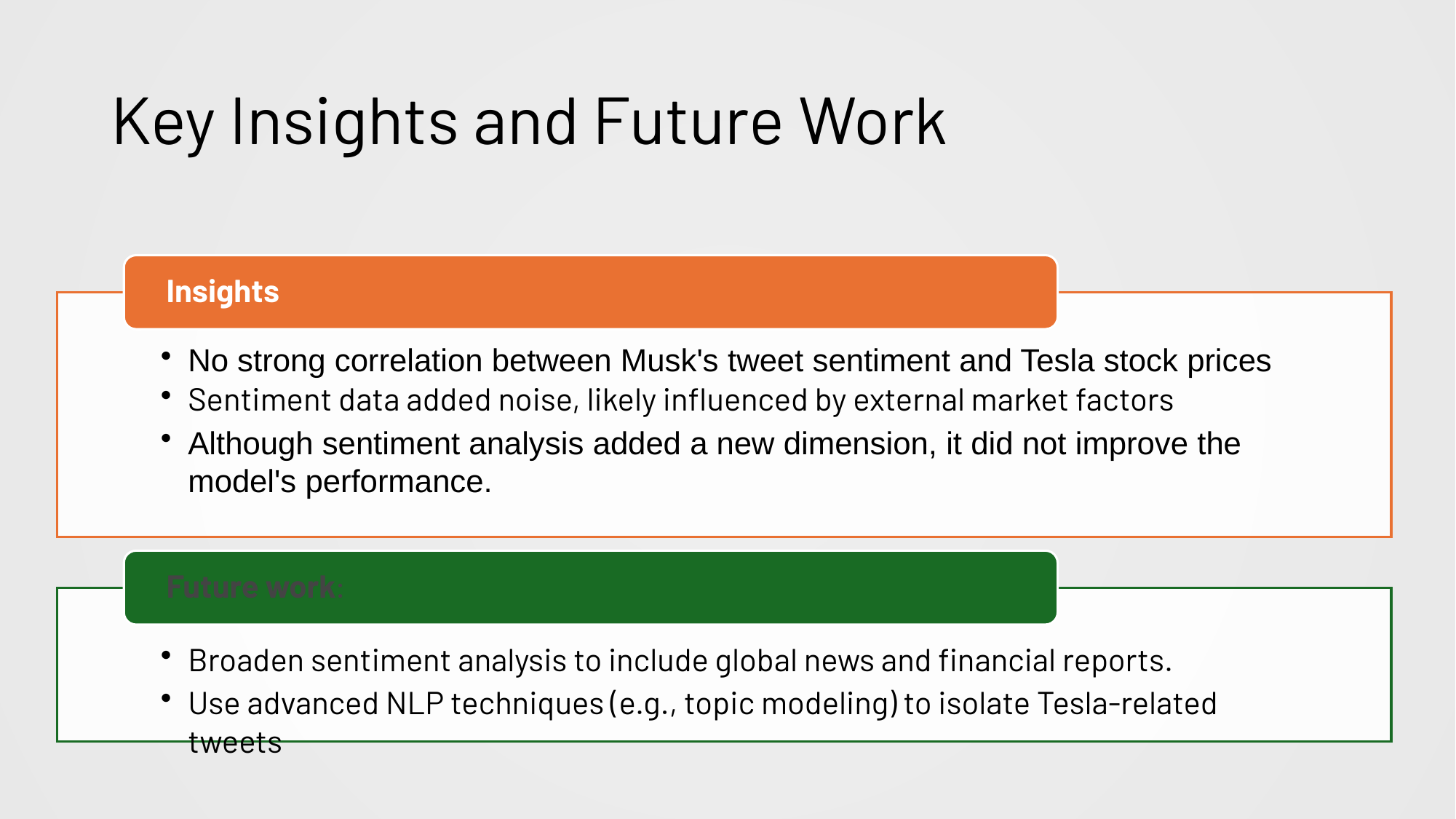

# Key Insights and Future Work
No strong correlation between Musk's tweet sentiment and Tesla stock prices
Sentiment data added noise, likely influenced by external market factors
Although sentiment analysis added a new dimension, it did not improve the model's performance.
Insights
Broaden sentiment analysis to include global news and financial reports.
Use advanced NLP techniques (e.g., topic modeling) to isolate Tesla-related tweets
Future work: